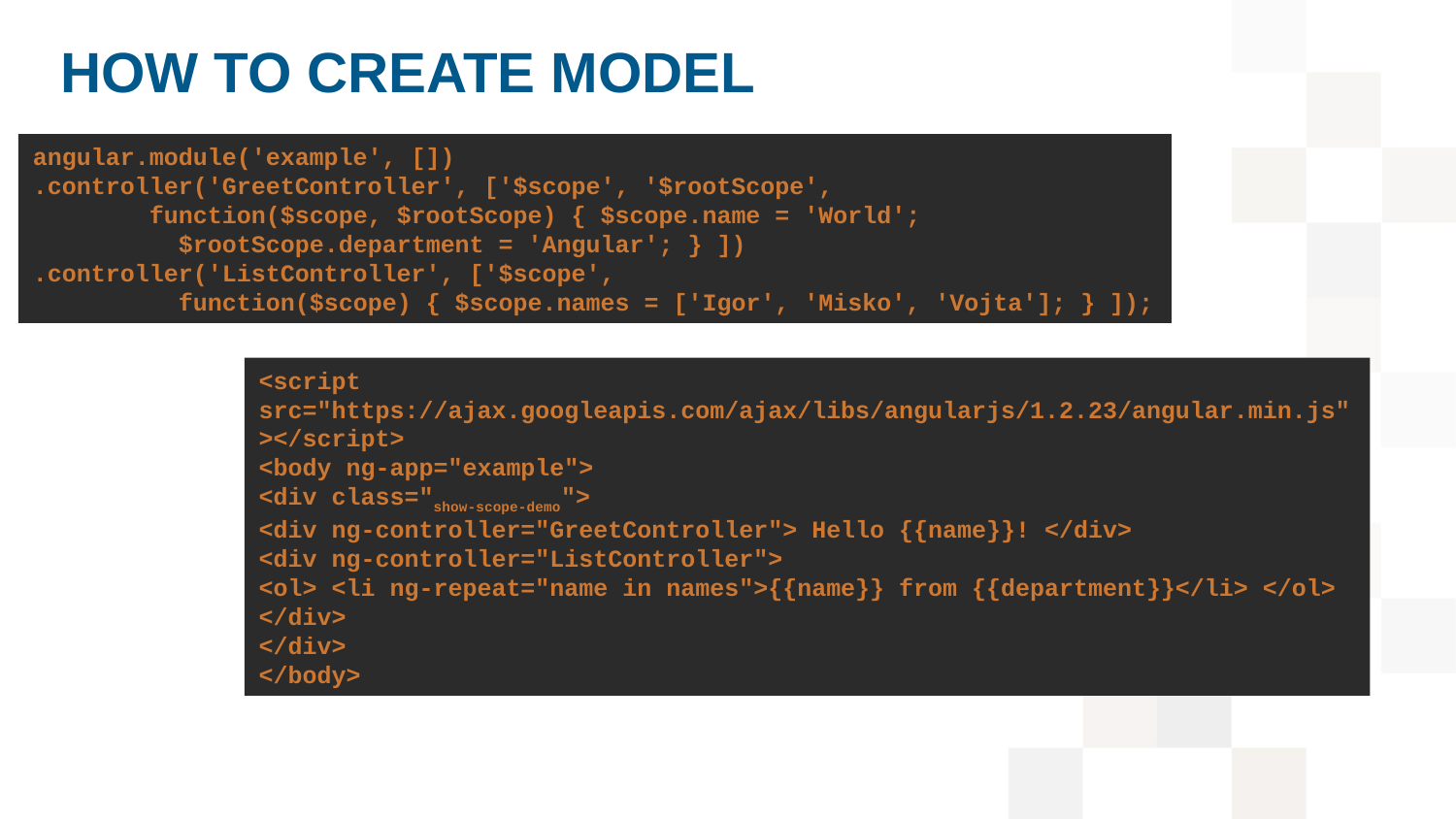

# How to create model
angular.module('example', [])
.controller('GreetController', ['$scope', '$rootScope',
        function($scope, $rootScope) { $scope.name = 'World'; 		$rootScope.department = 'Angular'; } ])
.controller('ListController', ['$scope',
          function($scope) { $scope.names = ['Igor', 'Misko', 'Vojta']; } ]);
<script src="https://ajax.googleapis.com/ajax/libs/angularjs/1.2.23/angular.min.js"></script>
<body ng-app="example">
<div class="show-scope-demo">
<div ng-controller="GreetController"> Hello {{name}}! </div>
<div ng-controller="ListController">
<ol> <li ng-repeat="name in names">{{name}} from {{department}}</li> </ol> </div>
</div>
</body>